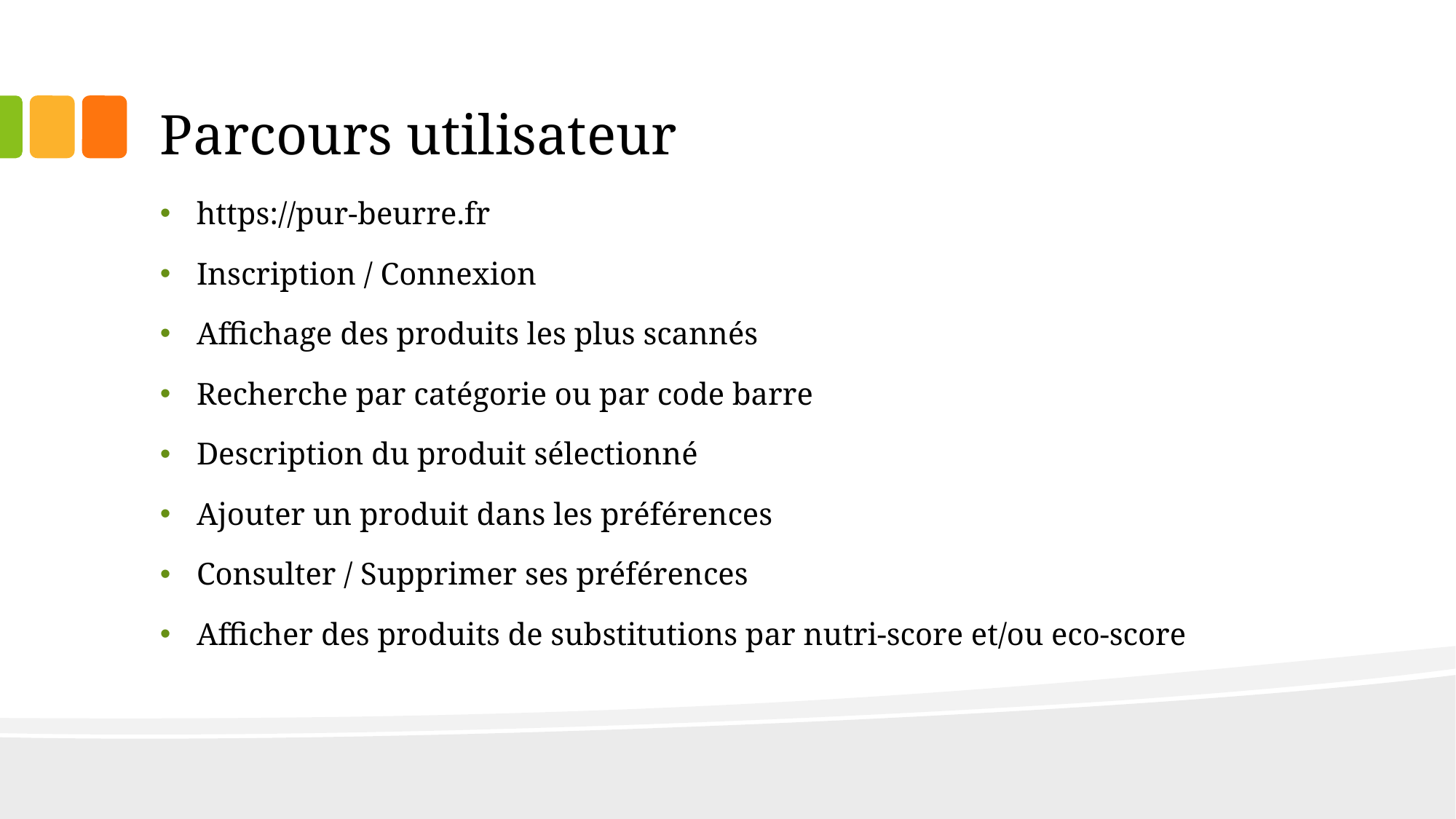

# Parcours utilisateur
https://pur-beurre.fr
Inscription / Connexion
Affichage des produits les plus scannés
Recherche par catégorie ou par code barre
Description du produit sélectionné
Ajouter un produit dans les préférences
Consulter / Supprimer ses préférences
Afficher des produits de substitutions par nutri-score et/ou eco-score